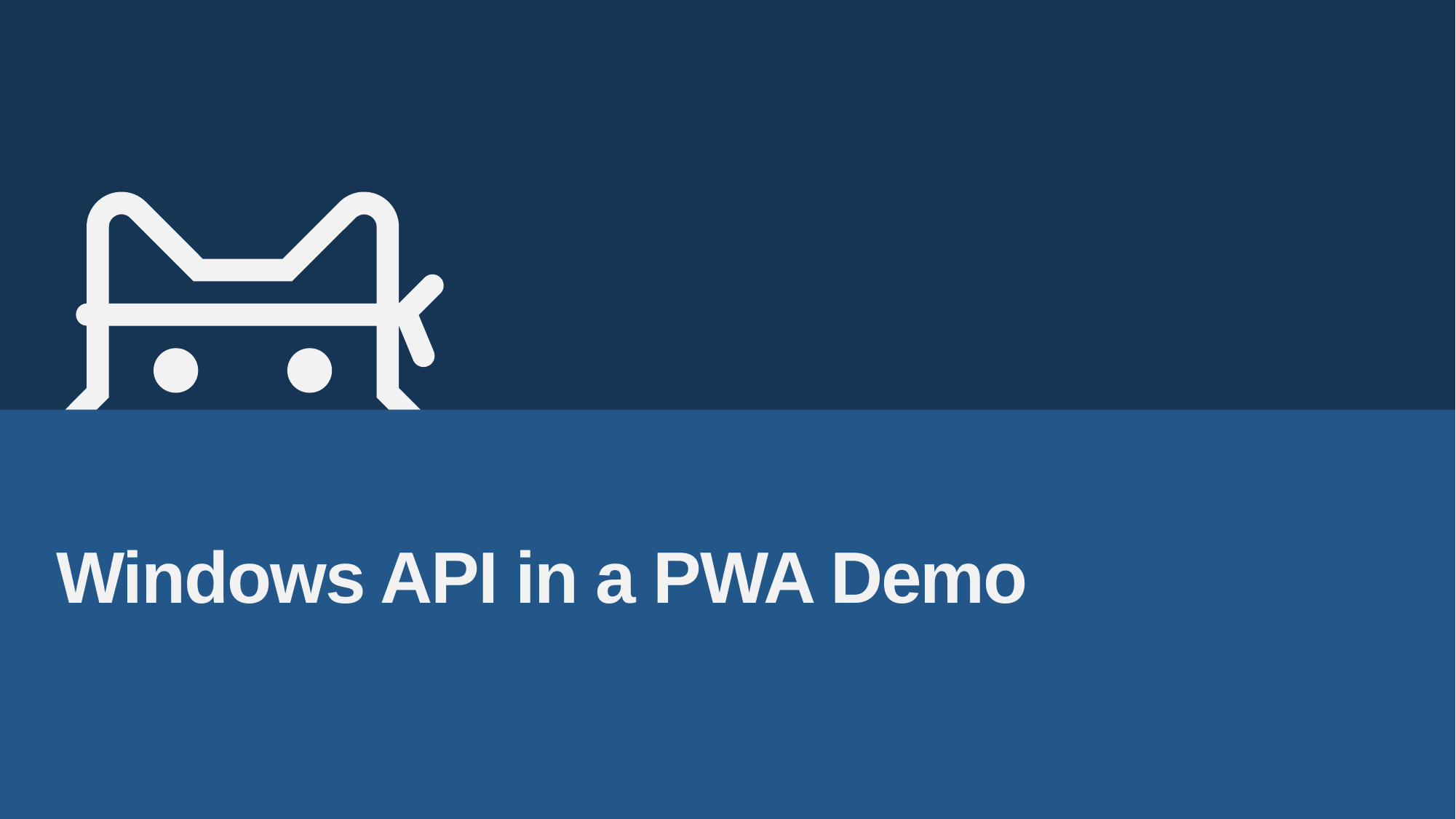

# Windows API in a PWA Demo